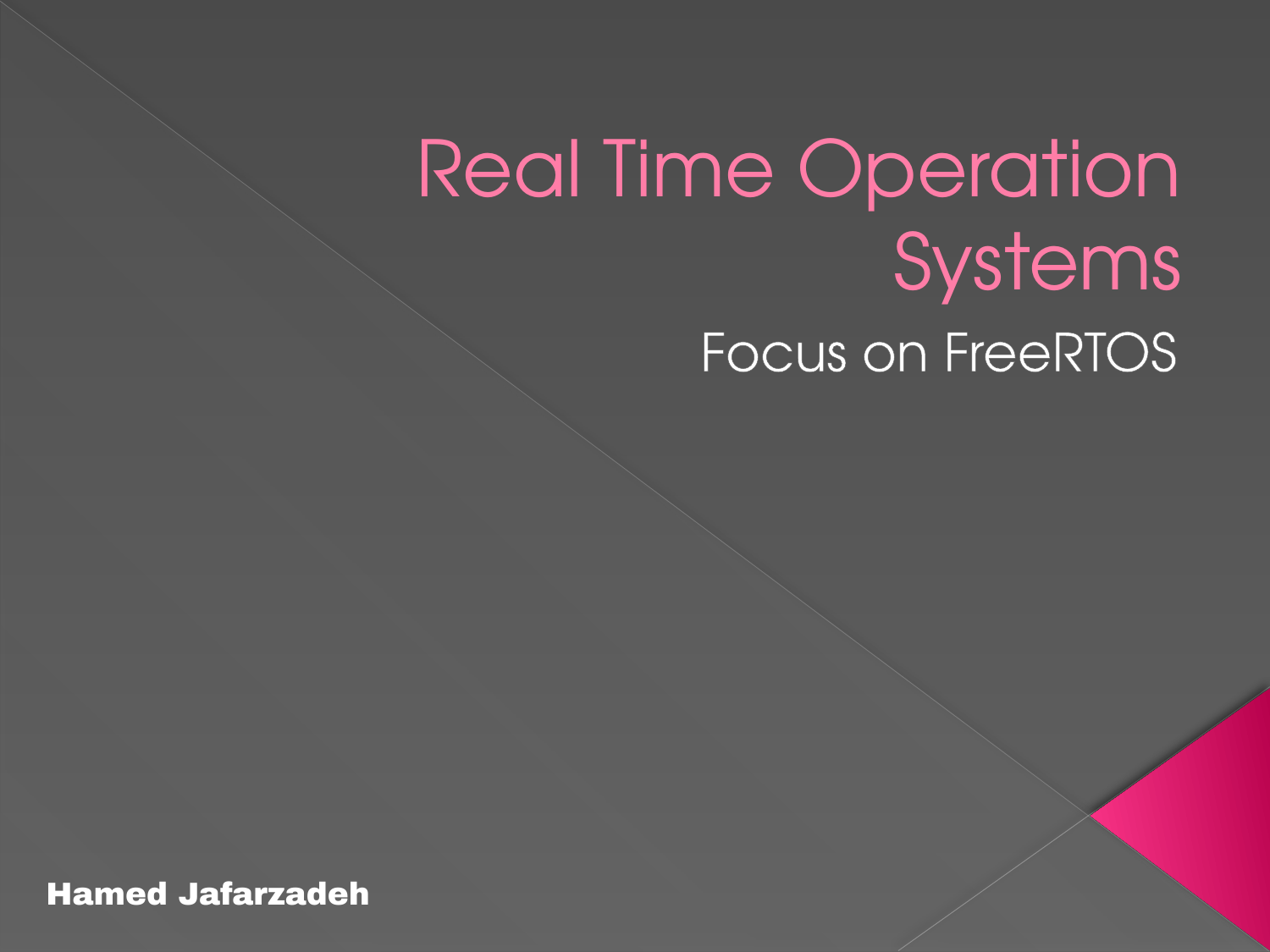

# Real Time Operation Systems
Focus on FreeRTOS
Hamed Jafarzadeh